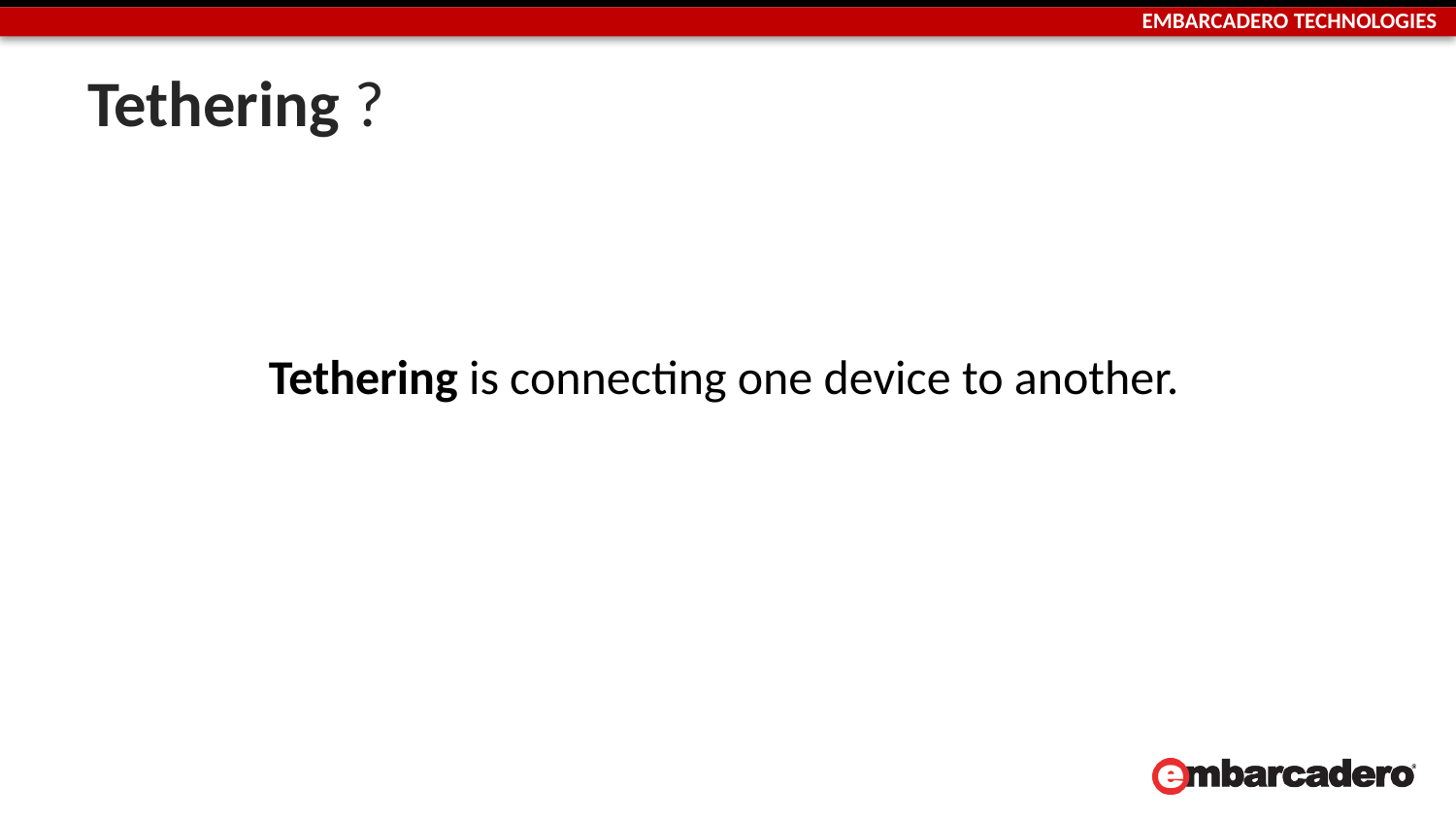

# Tethering ?
Tethering is connecting one device to another.